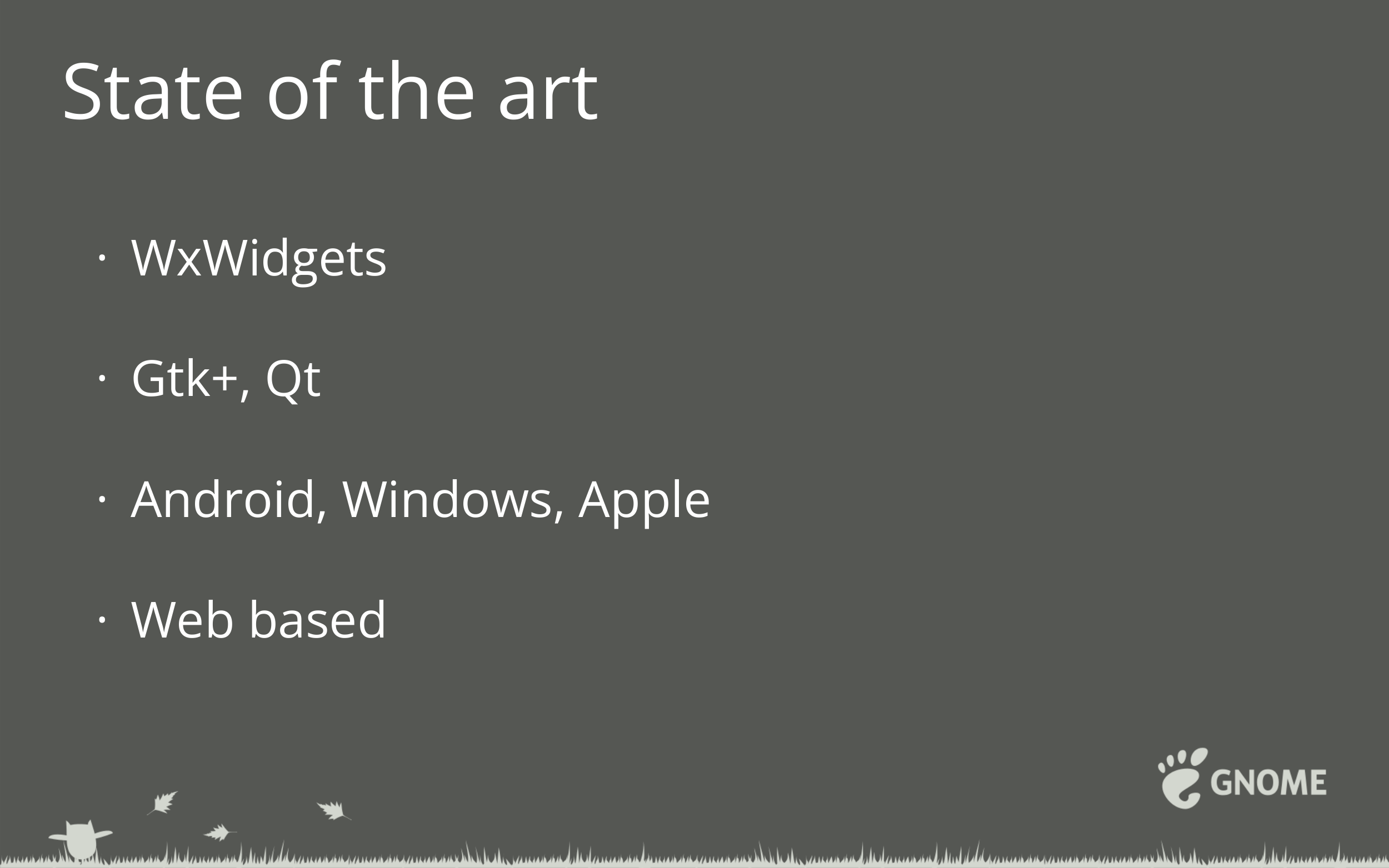

# State of the art

WxWidgets
Gtk+, Qt
Android, Windows, Apple
Web based